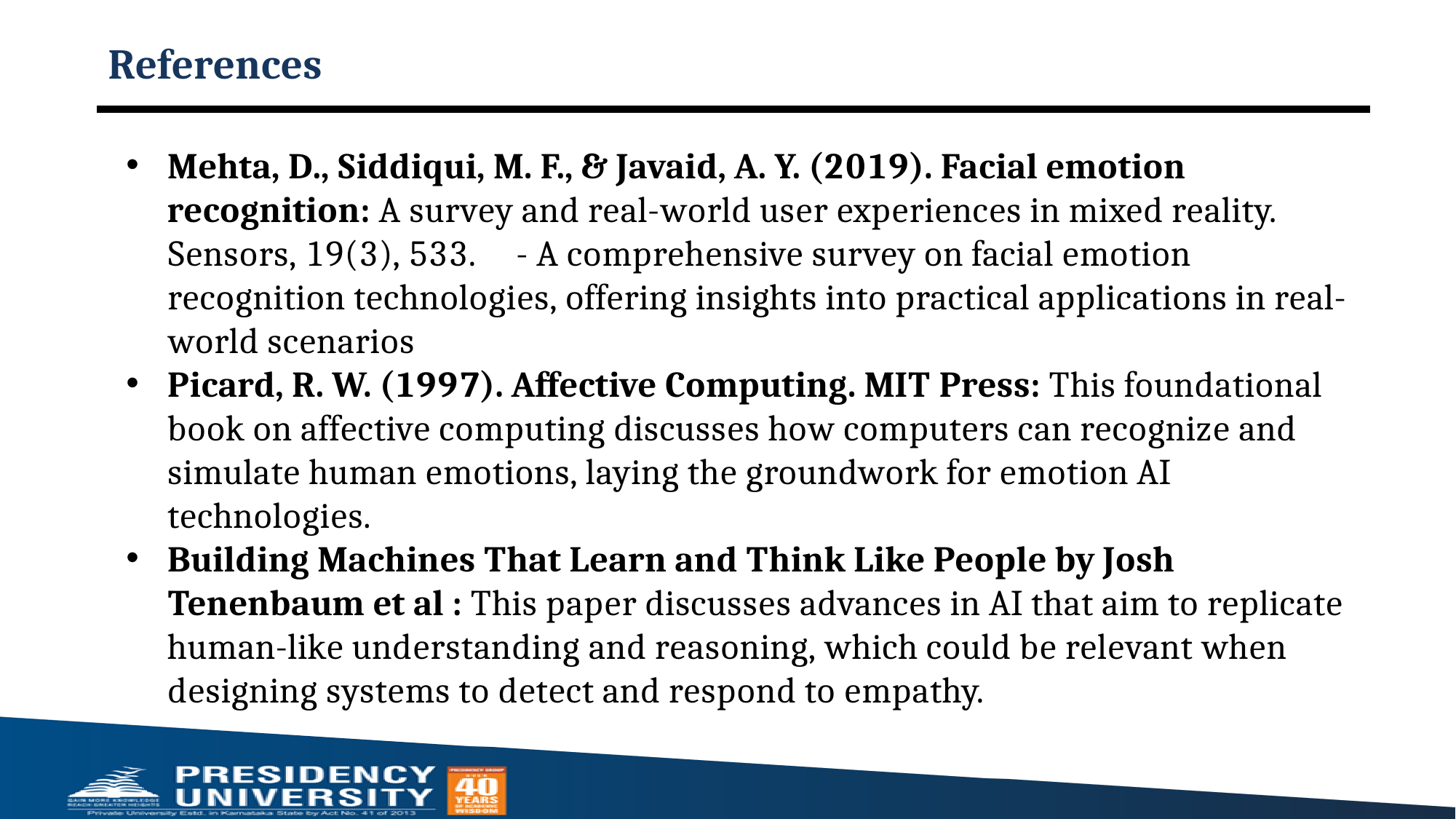

# References
Mehta, D., Siddiqui, M. F., & Javaid, A. Y. (2019). Facial emotion recognition: A survey and real-world user experiences in mixed reality. Sensors, 19(3), 533.     - A comprehensive survey on facial emotion recognition technologies, offering insights into practical applications in real-world scenarios
Picard, R. W. (1997). Affective Computing. MIT Press: This foundational book on affective computing discusses how computers can recognize and simulate human emotions, laying the groundwork for emotion AI technologies.
Building Machines That Learn and Think Like People by Josh Tenenbaum et al : This paper discusses advances in AI that aim to replicate human-like understanding and reasoning, which could be relevant when designing systems to detect and respond to empathy.